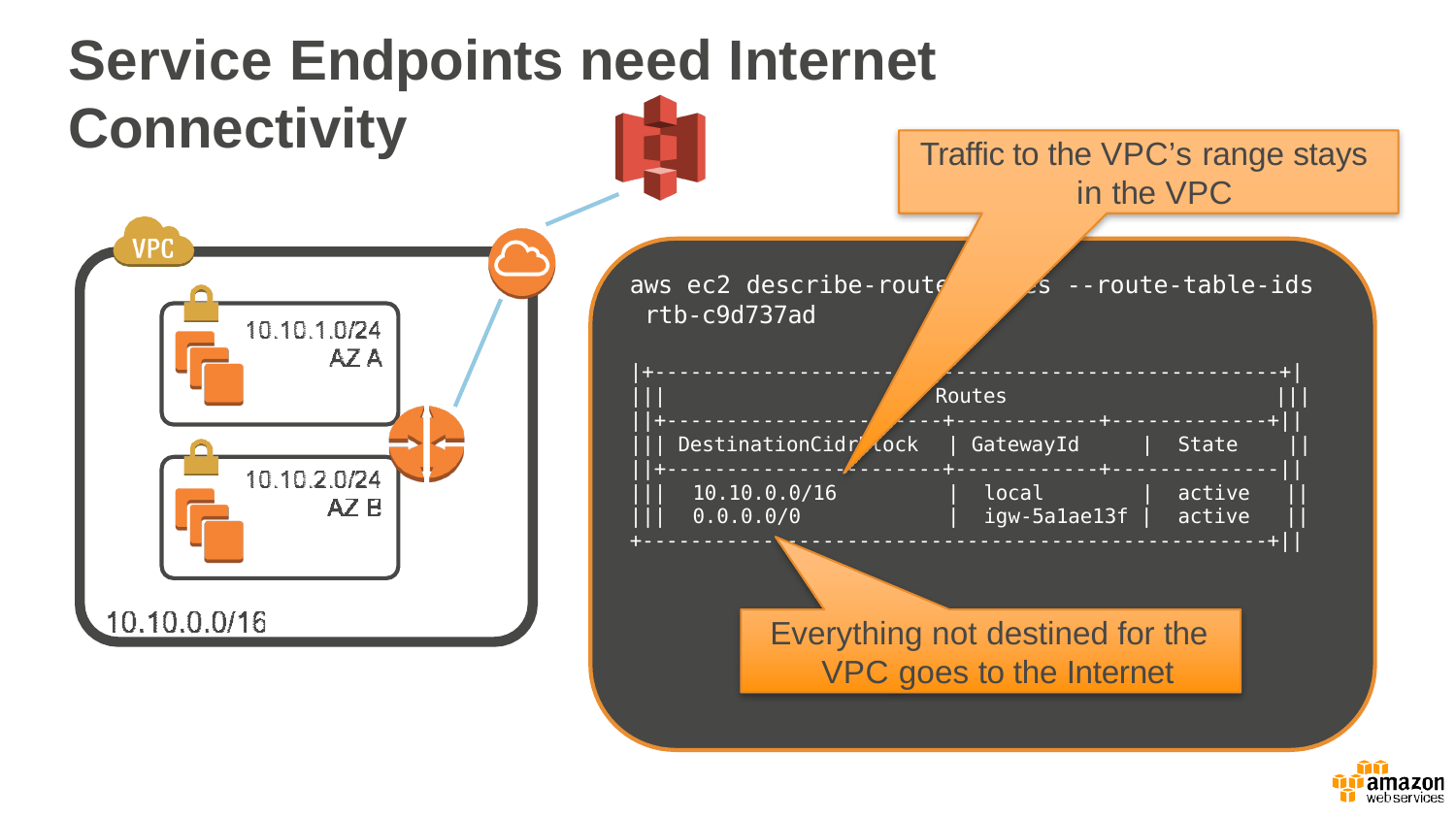

# Service Endpoints need Internet Connectivity

Traffic to the VPC’s range stays  in the VPC

aws ec2 describe-route-tables --route-table-ids  rtb-c9d737ad

|+----------------------------------------------------+|
|||	Routes	|||
||+-----------------------+------------+-------------+||
||| DestinationCidrBlock	| GatewayId	|	State	||
||+-----------------------+------------+--------------||

|||	10.10.0.0/16	|	local	|	active
|||	0.0.0.0/0	|	igw-5a1ae13f |	active
||
||

+----------------------------------------------------+||

Everything not destined for the  VPC goes to the Internet